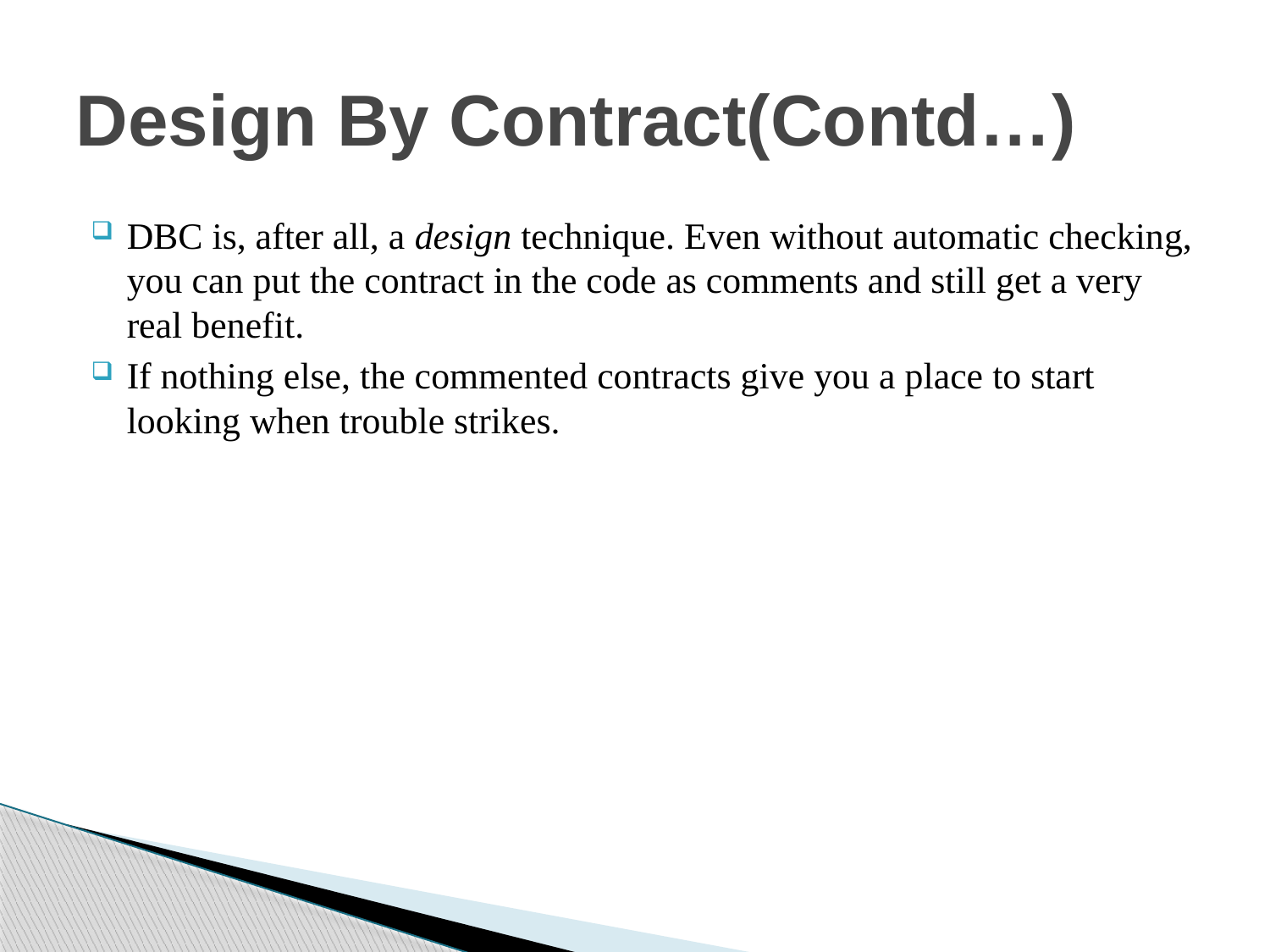

# Design By Contract(Contd…)
DBC is, after all, a design technique. Even without automatic checking, you can put the contract in the code as comments and still get a very real benefit.
If nothing else, the commented contracts give you a place to start looking when trouble strikes.